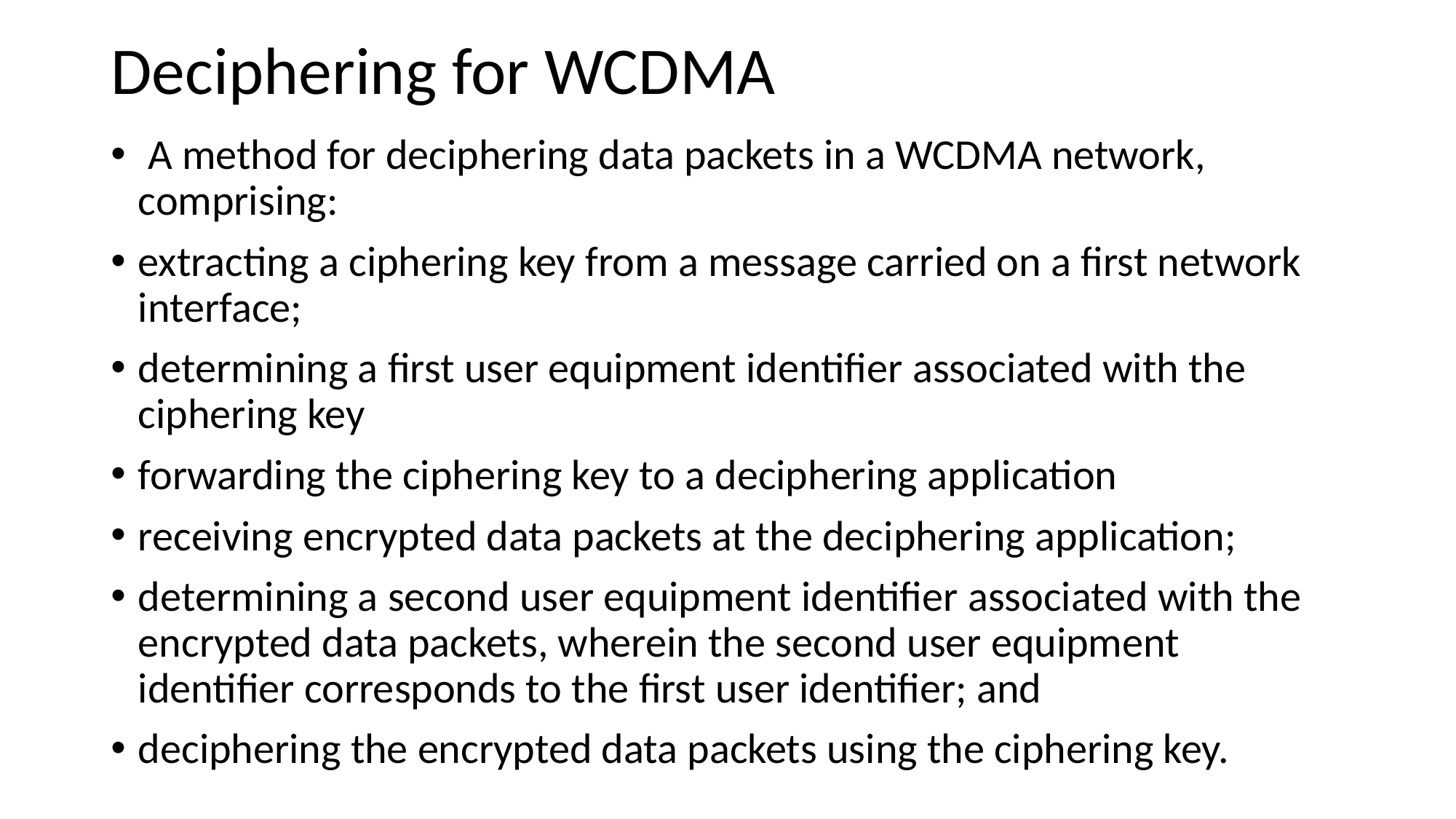

# Deciphering for WCDMA
 A method for deciphering data packets in a WCDMA network, comprising:
extracting a ciphering key from a message carried on a first network interface;
determining a first user equipment identifier associated with the ciphering key
forwarding the ciphering key to a deciphering application
receiving encrypted data packets at the deciphering application;
determining a second user equipment identifier associated with the encrypted data packets, wherein the second user equipment identifier corresponds to the first user identifier; and
deciphering the encrypted data packets using the ciphering key.